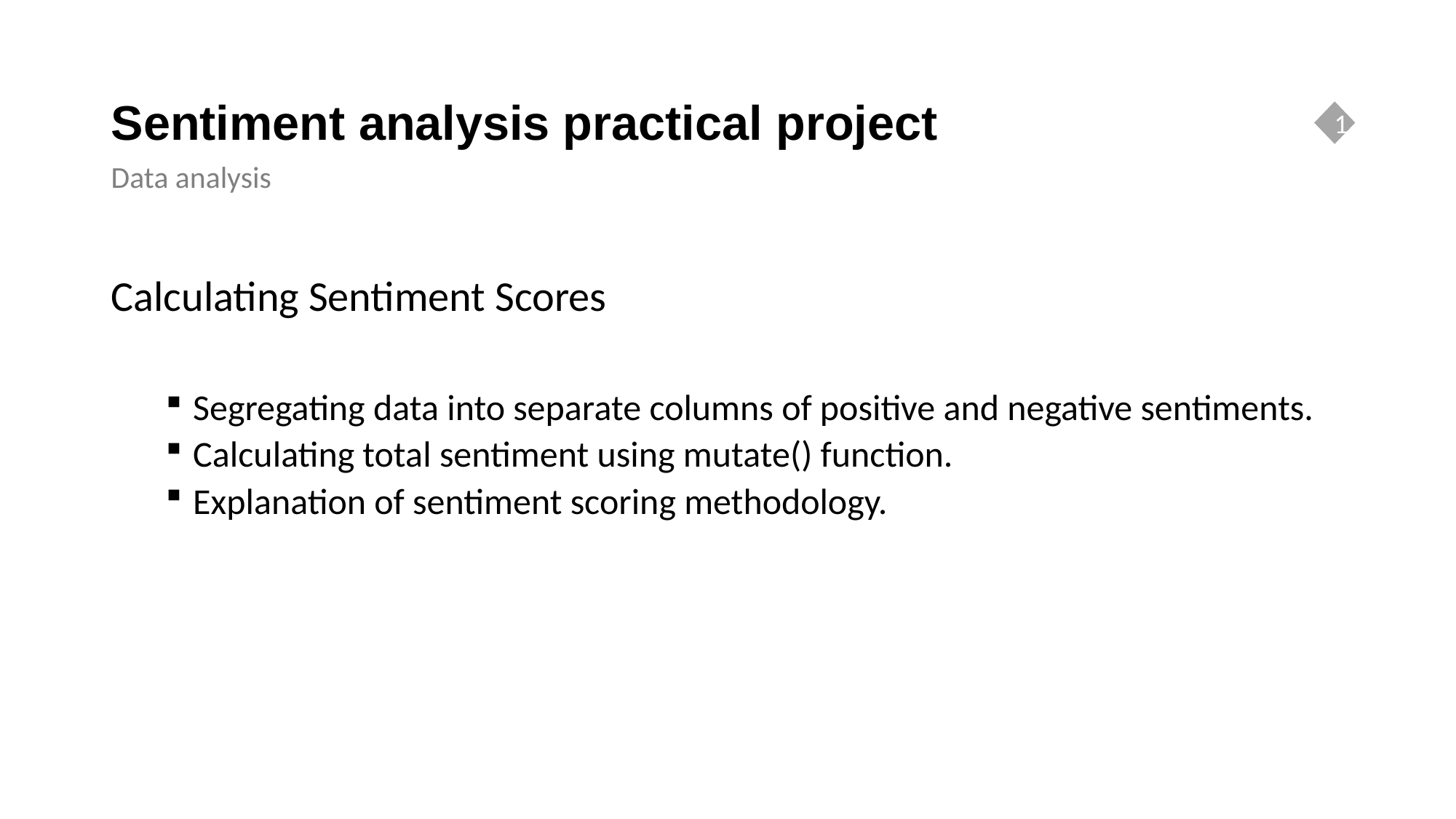

# Sentiment analysis practical project
1
Data analysis
Calculating Sentiment Scores

Segregating data into separate columns of positive and negative sentiments.
Calculating total sentiment using mutate() function.
Explanation of sentiment scoring methodology.